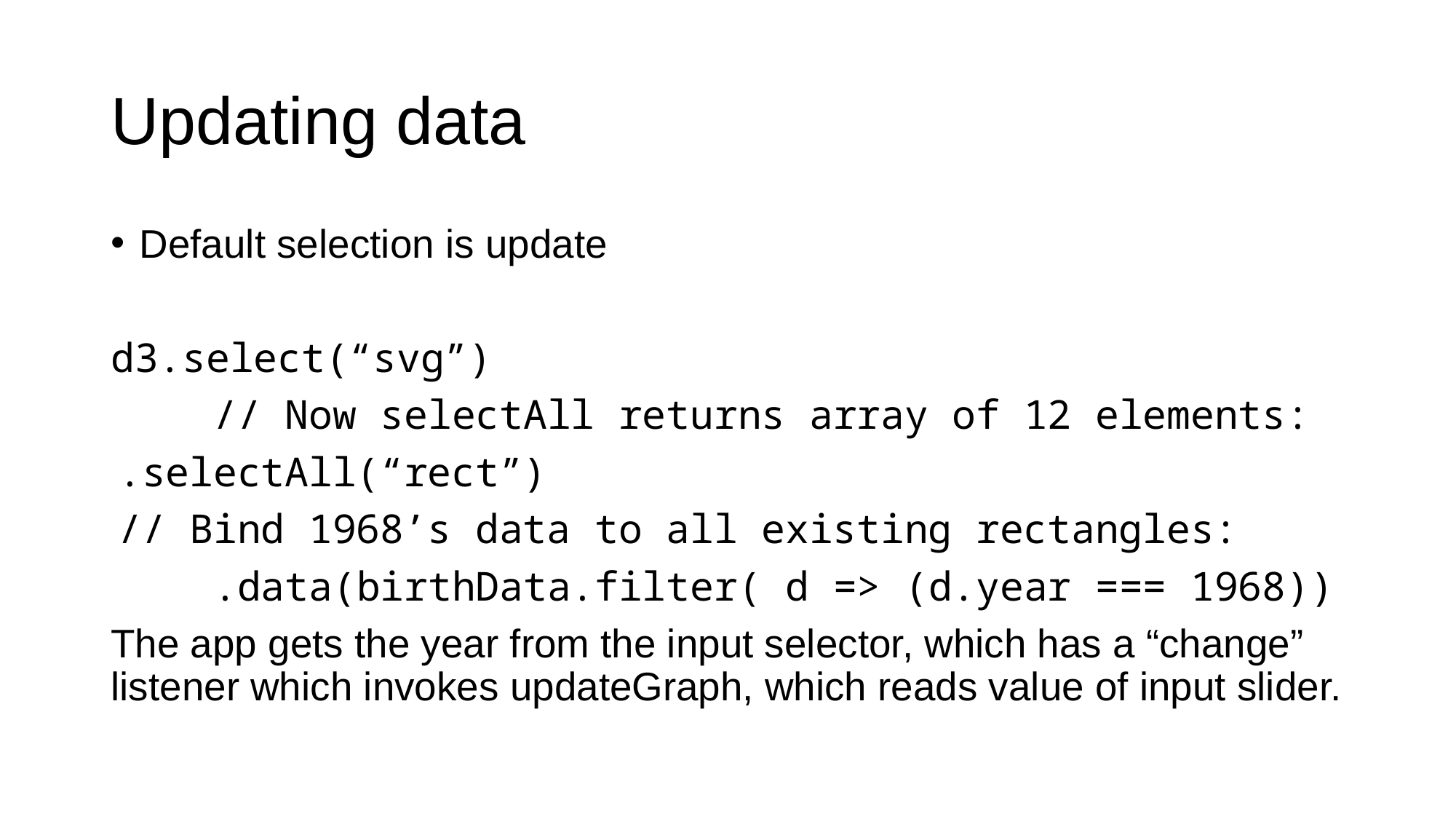

# Updating data
Default selection is update

d3.select(“svg”)
	// Now selectAll returns array of 12 elements:
	.selectAll(“rect”)
	// Bind 1968’s data to all existing rectangles:
	.data(birthData.filter( d => (d.year === 1968))
The app gets the year from the input selector, which has a “change” listener which invokes updateGraph, which reads value of input slider.